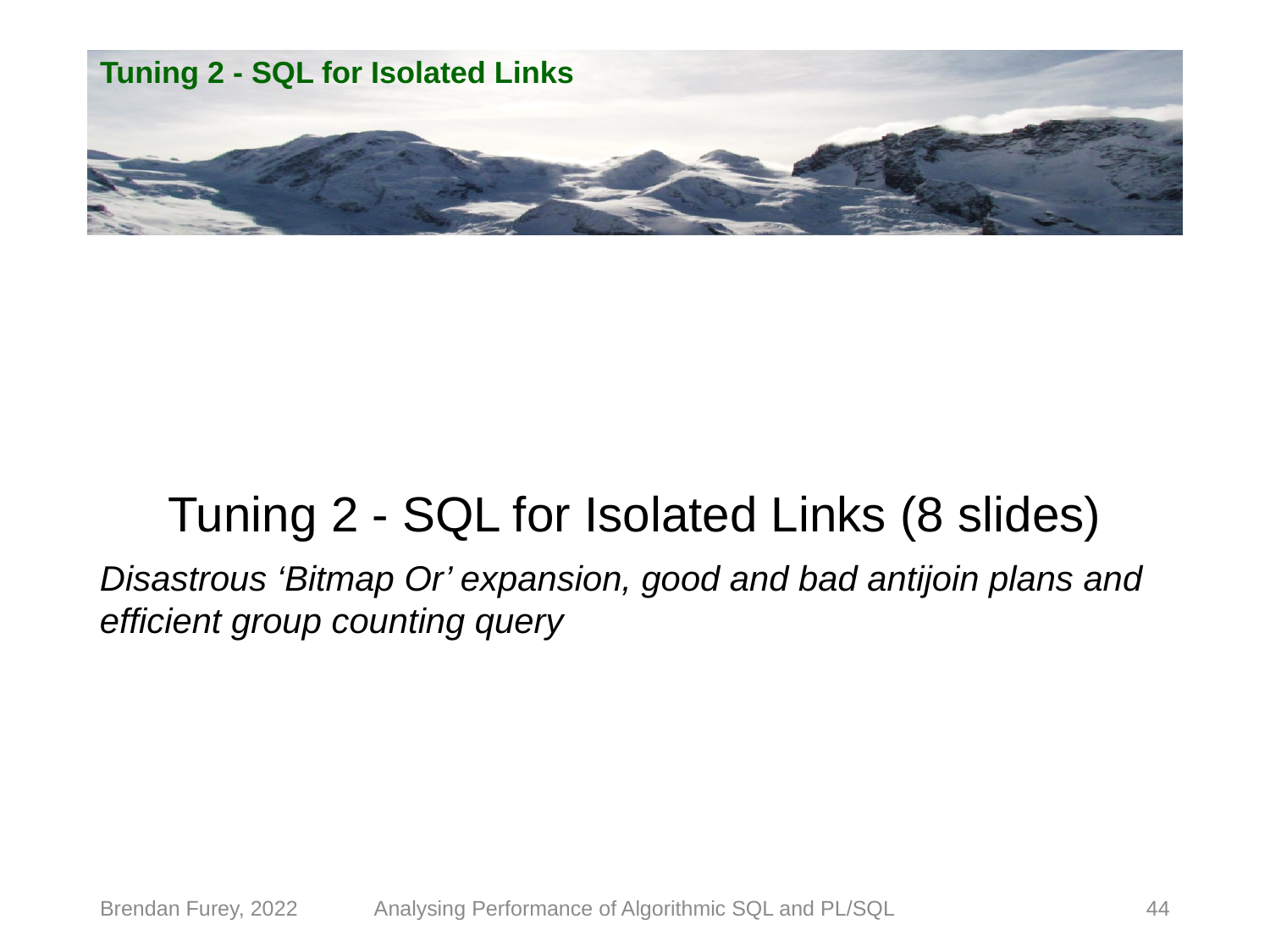

# Tuning 2 - SQL for Isolated Links
Tuning 2 - SQL for Isolated Links (8 slides)
Disastrous ‘Bitmap Or’ expansion, good and bad antijoin plans and efficient group counting query
Brendan Furey, 2022
Analysing Performance of Algorithmic SQL and PL/SQL
44